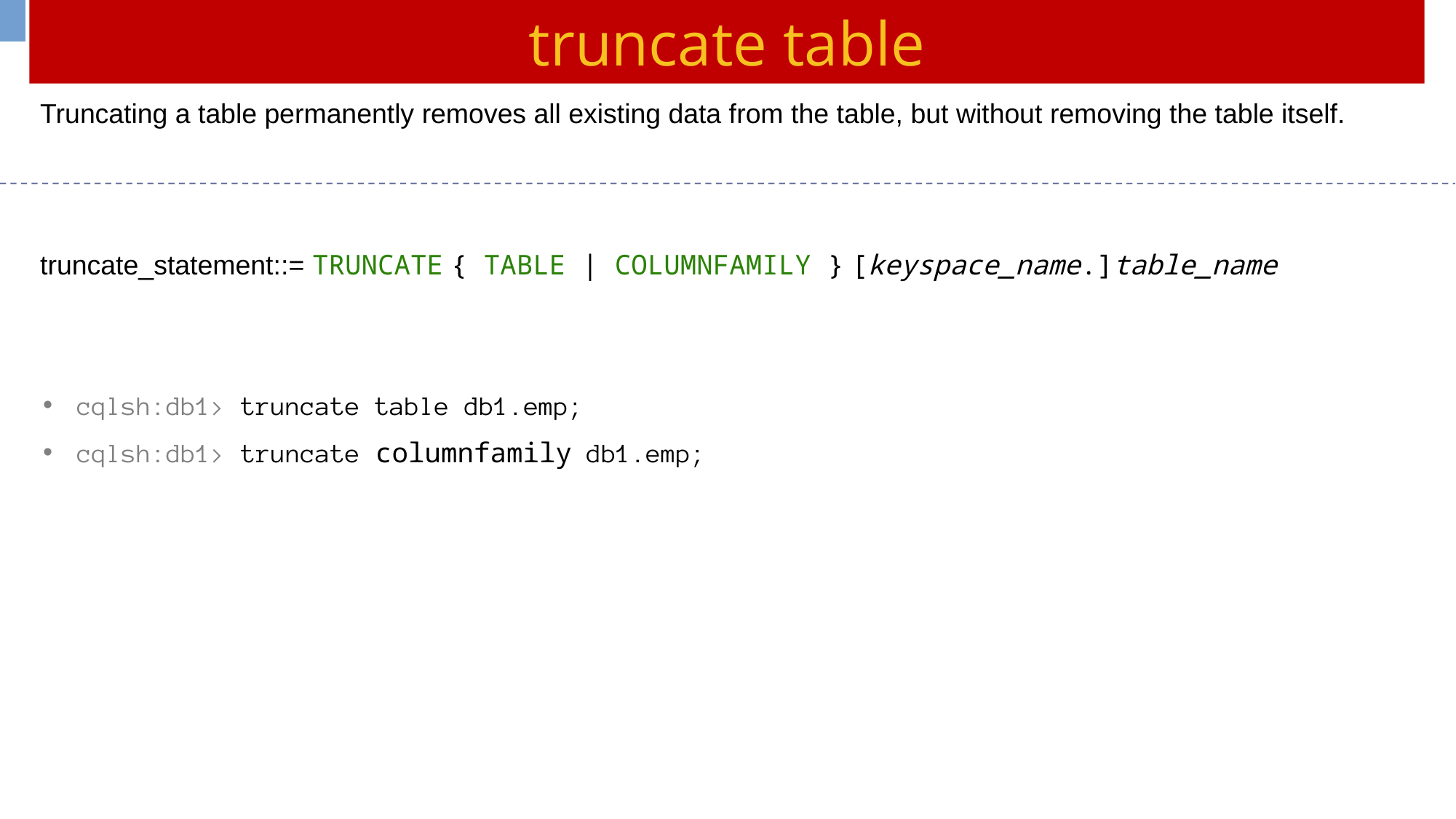

truncate table
Truncating a table permanently removes all existing data from the table, but without removing the table itself.

truncate_statement::= TRUNCATE { TABLE | COLUMNFAMILY } [keyspace_name.]table_name
cqlsh:db1> truncate table db1.emp;

cqlsh:db1> truncate columnfamily db1.emp;